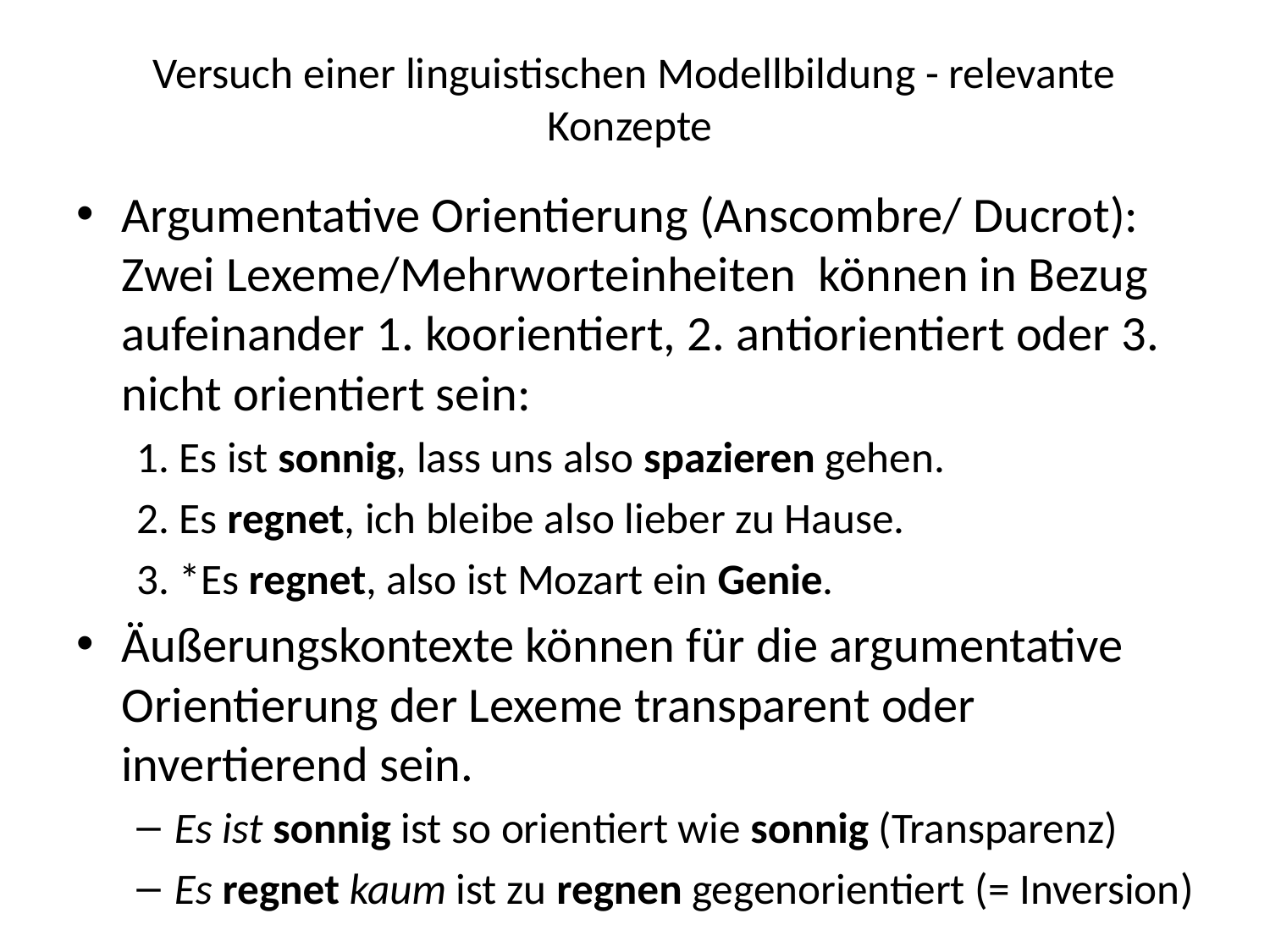

# Versuch einer linguistischen Modellbildung - relevante Konzepte
Argumentative Orientierung (Anscombre/ Ducrot): Zwei Lexeme/Mehrworteinheiten  können in Bezug aufeinander 1. koorientiert, 2. antiorientiert oder 3. nicht orientiert sein:
1. Es ist sonnig, lass uns also spazieren gehen.
2. Es regnet, ich bleibe also lieber zu Hause.
3. *Es regnet, also ist Mozart ein Genie.
Äußerungskontexte können für die argumentative Orientierung der Lexeme transparent oder invertierend sein.
Es ist sonnig ist so orientiert wie sonnig (Transparenz)
Es regnet kaum ist zu regnen gegenorientiert (= Inversion)